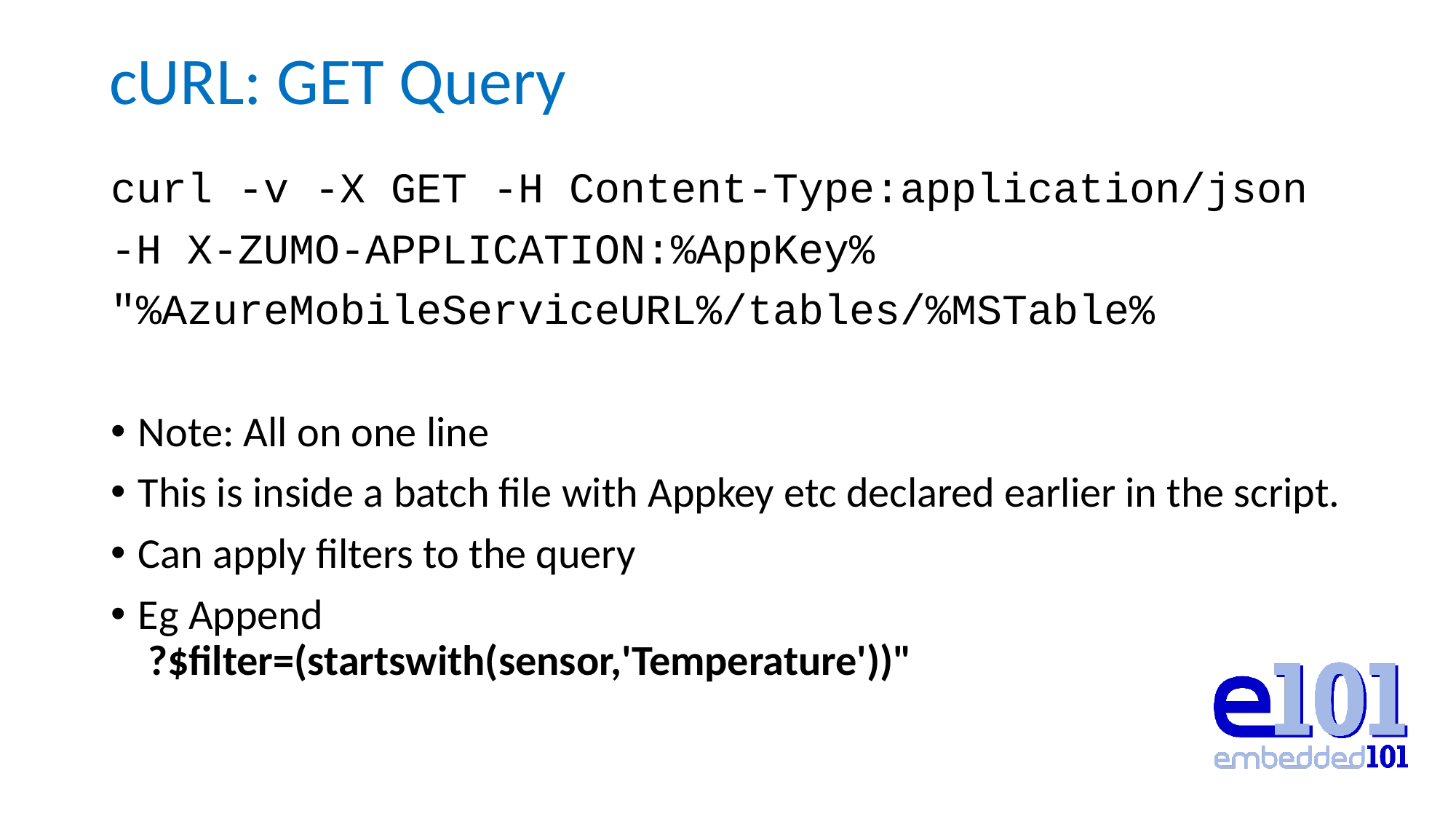

# cURL: GET Query
curl -v -X GET -H Content-Type:application/json
-H X-ZUMO-APPLICATION:%AppKey%
"%AzureMobileServiceURL%/tables/%MSTable%

Note: All on one line
This is inside a batch file with Appkey etc declared earlier in the script.
Can apply filters to the query
Eg Append
 ?$filter=(startswith(sensor,'Temperature'))"